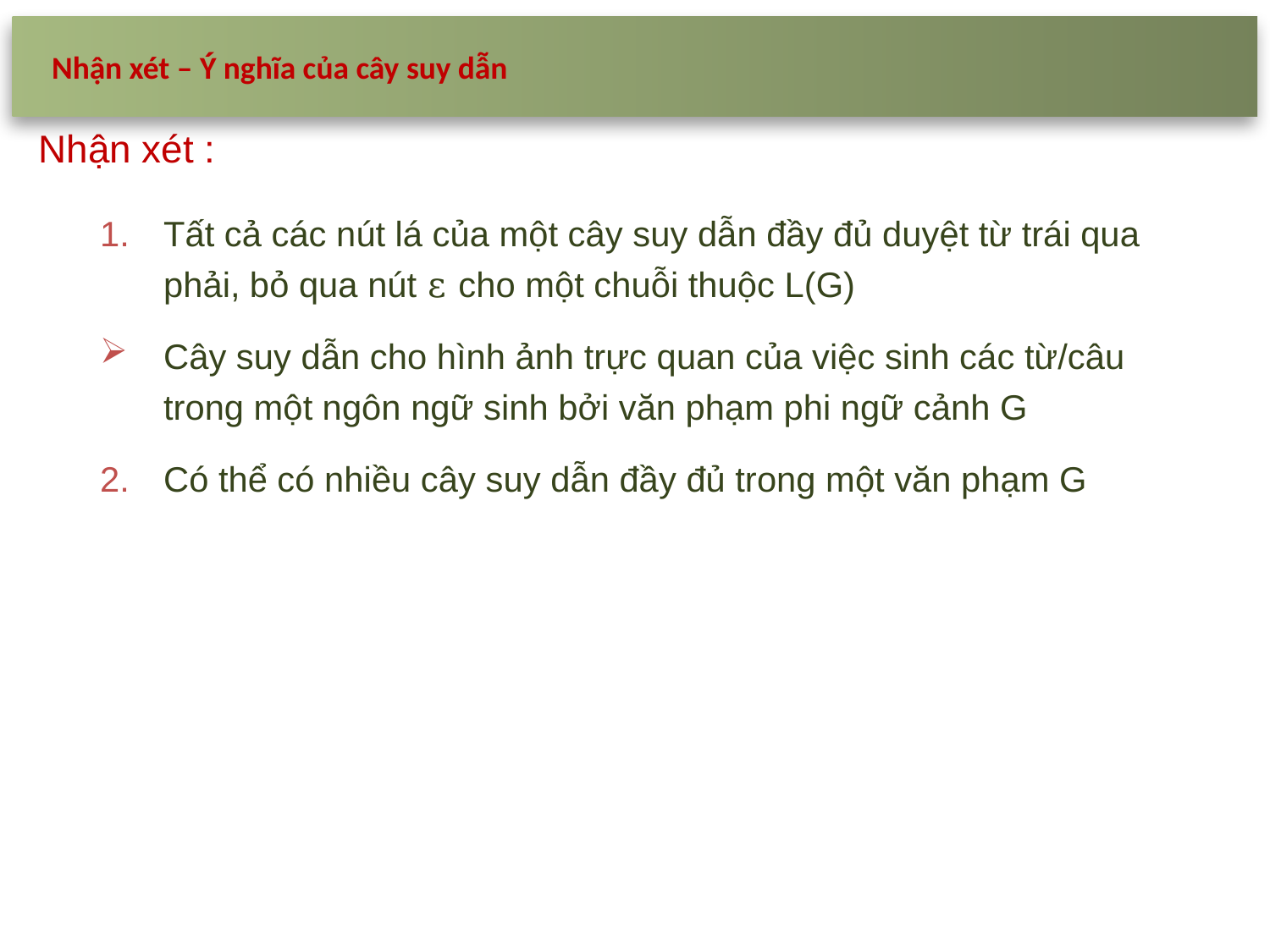

Nhận xét – Ý nghĩa của cây suy dẫn
Nhận xét :
Tất cả các nút lá của một cây suy dẫn đầy đủ duyệt từ trái qua phải, bỏ qua nút ε cho một chuỗi thuộc L(G)
Cây suy dẫn cho hình ảnh trực quan của việc sinh các từ/câu trong một ngôn ngữ sinh bởi văn phạm phi ngữ cảnh G
Có thể có nhiều cây suy dẫn đầy đủ trong một văn phạm G